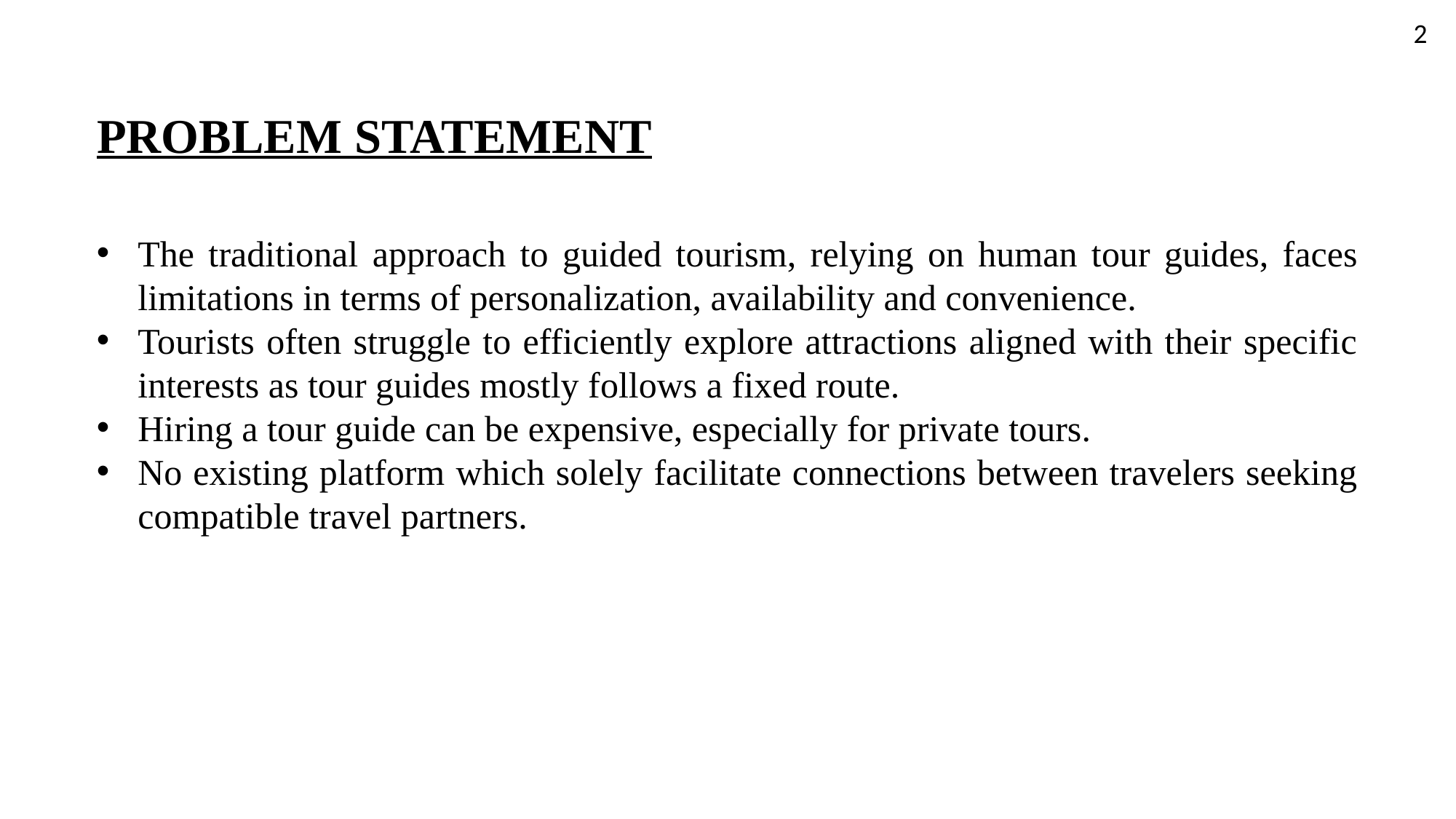

2
PROBLEM STATEMENT
The traditional approach to guided tourism, relying on human tour guides, faces limitations in terms of personalization, availability and convenience.
Tourists often struggle to efficiently explore attractions aligned with their specific interests as tour guides mostly follows a fixed route.
Hiring a tour guide can be expensive, especially for private tours.
No existing platform which solely facilitate connections between travelers seeking compatible travel partners.